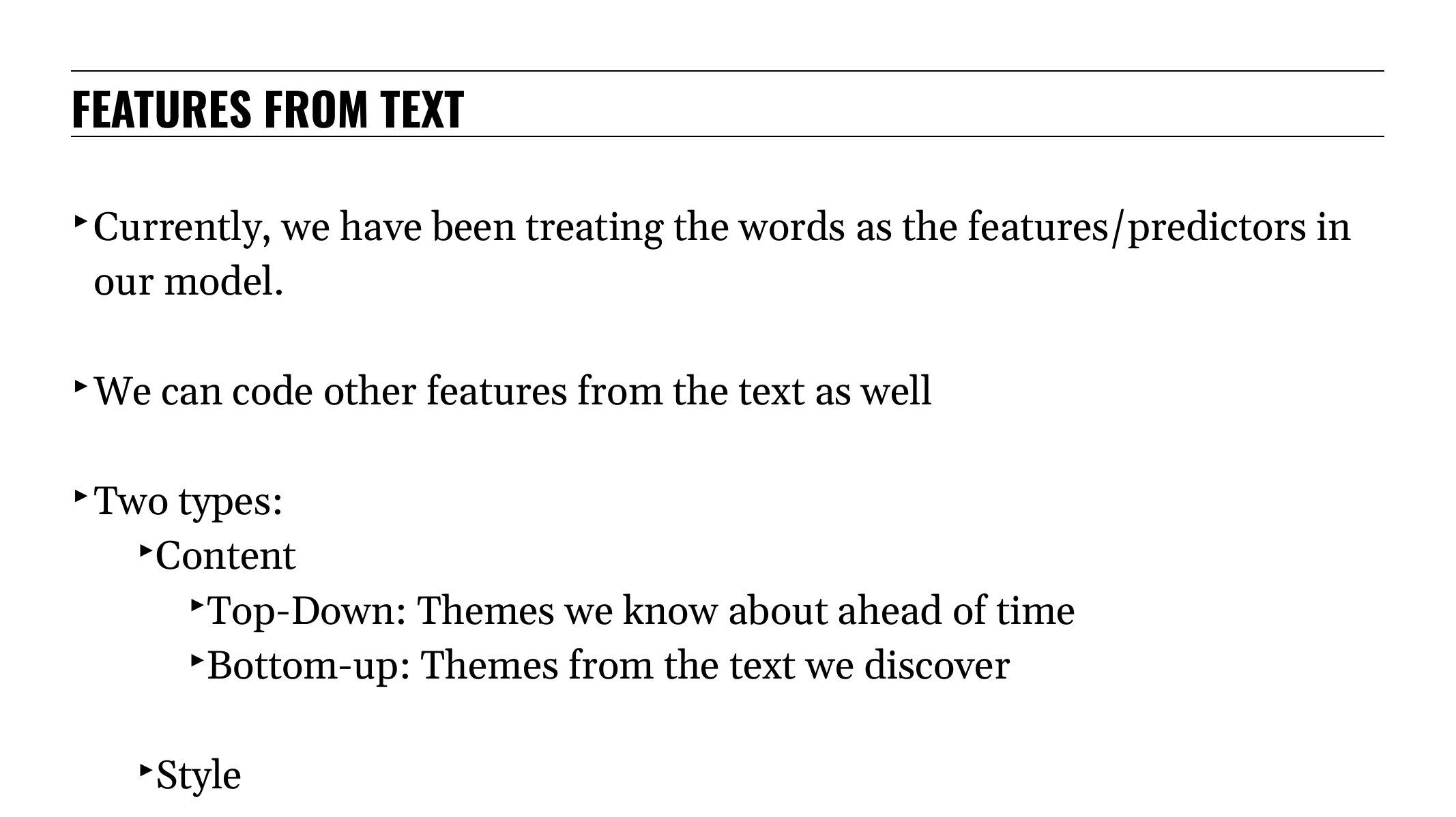

FEATURES FROM TEXT

Currently, we have been treating the words as the features/predictors in our model.

We can code other features from the text as well

Two types:
Content
Top-Down: Themes we know about ahead of time
Bottom-up: Themes from the text we discover

Style